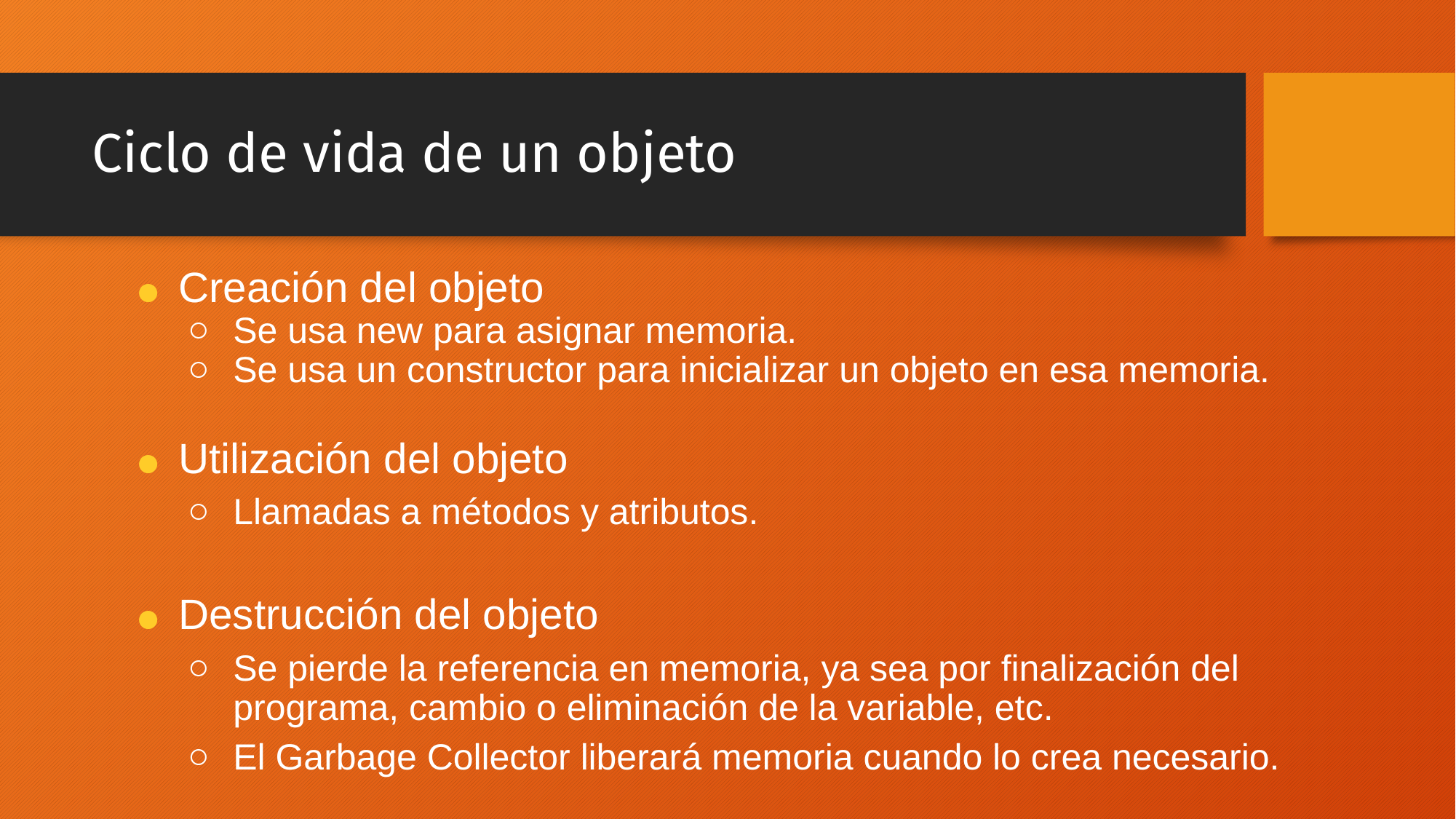

# Ciclo de vida de un objeto
Creación del objeto
Se usa new para asignar memoria.
Se usa un constructor para inicializar un objeto en esa memoria.

Utilización del objeto
Llamadas a métodos y atributos.

Destrucción del objeto
Se pierde la referencia en memoria, ya sea por finalización del programa, cambio o eliminación de la variable, etc.
El Garbage Collector liberará memoria cuando lo crea necesario.